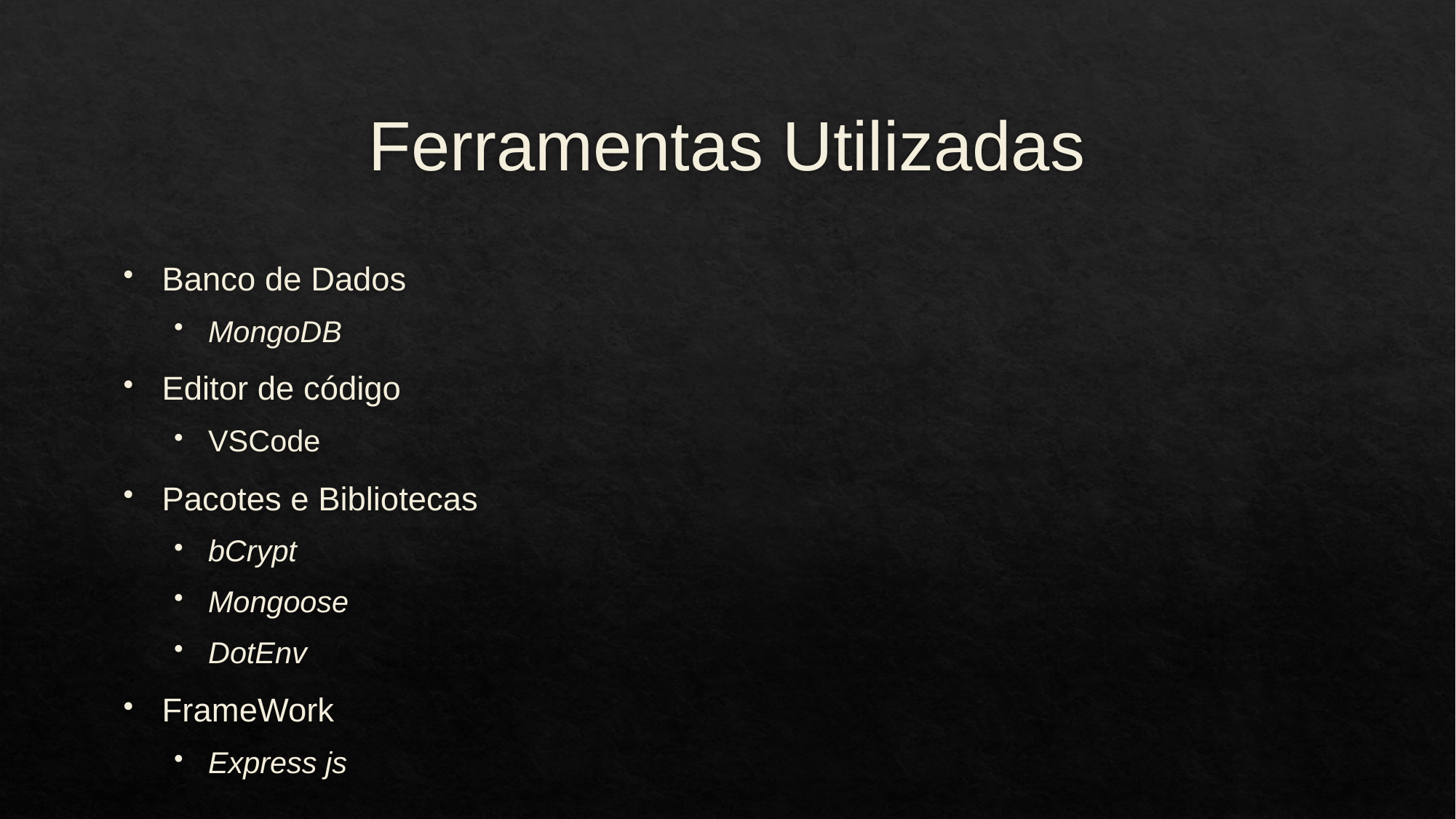

# Ferramentas Utilizadas
Banco de Dados
MongoDB
Editor de código
VSCode
Pacotes e Bibliotecas
bCrypt
Mongoose
DotEnv
FrameWork
Express js